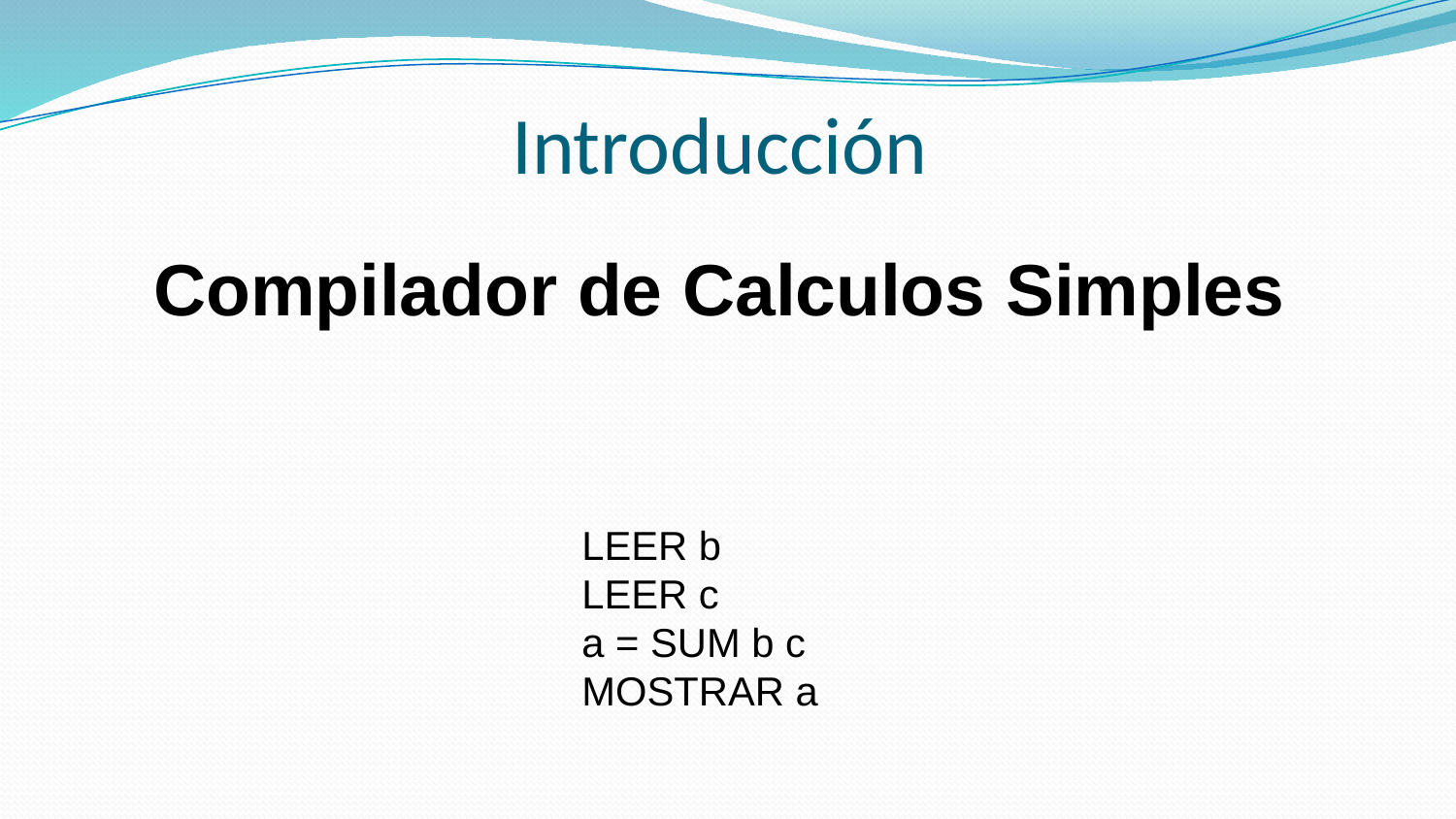

# Introducción
Compilador de Calculos Simples
LEER b
LEER c
a = SUM b c
MOSTRAR a